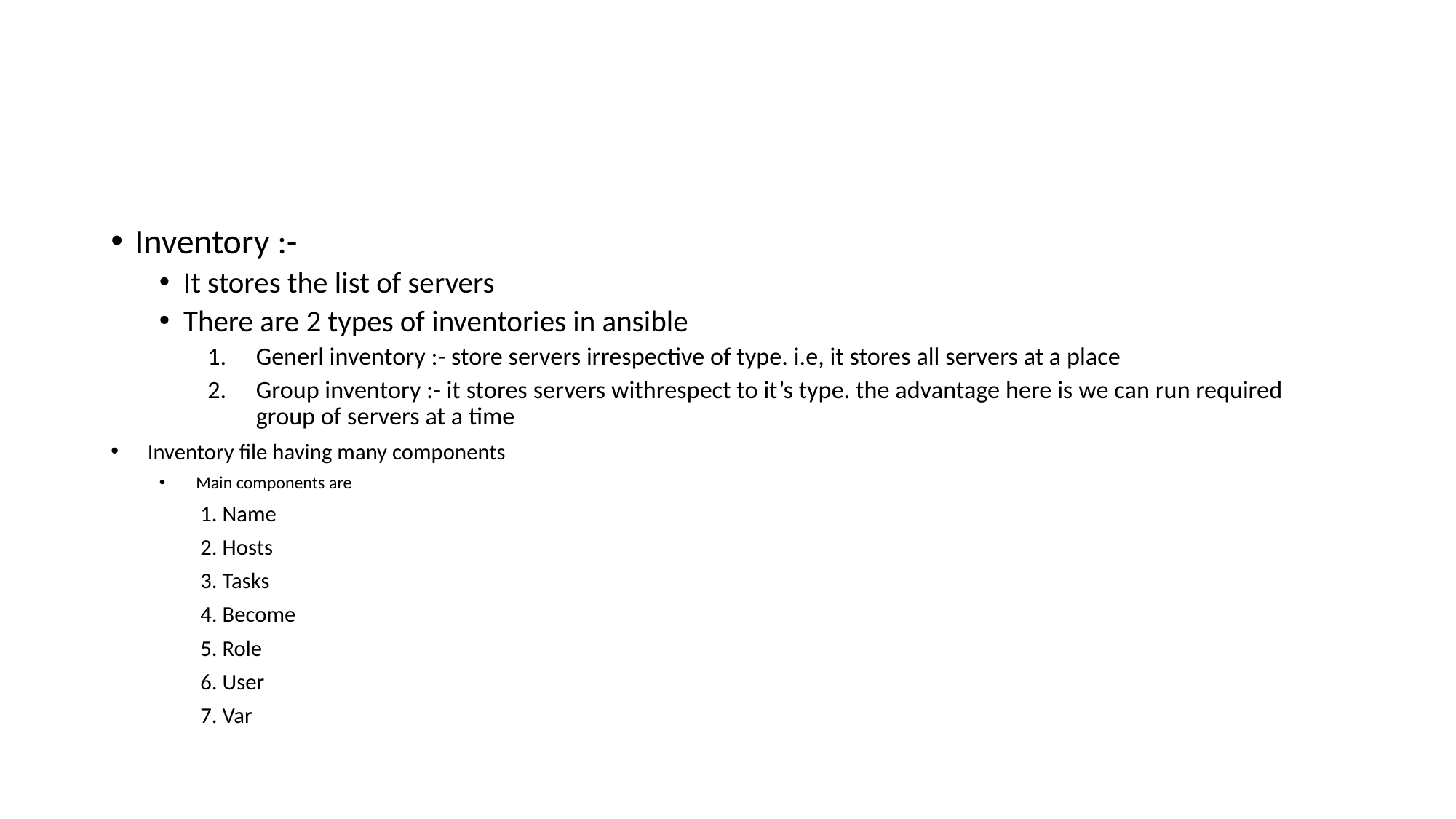

#
Inventory :-
It stores the list of servers
There are 2 types of inventories in ansible
Generl inventory :- store servers irrespective of type. i.e, it stores all servers at a place
Group inventory :- it stores servers withrespect to it’s type. the advantage here is we can run required group of servers at a time
Inventory file having many components
Main components are
	1. Name
	2. Hosts
	3. Tasks
	4. Become
	5. Role
	6. User
	7. Var